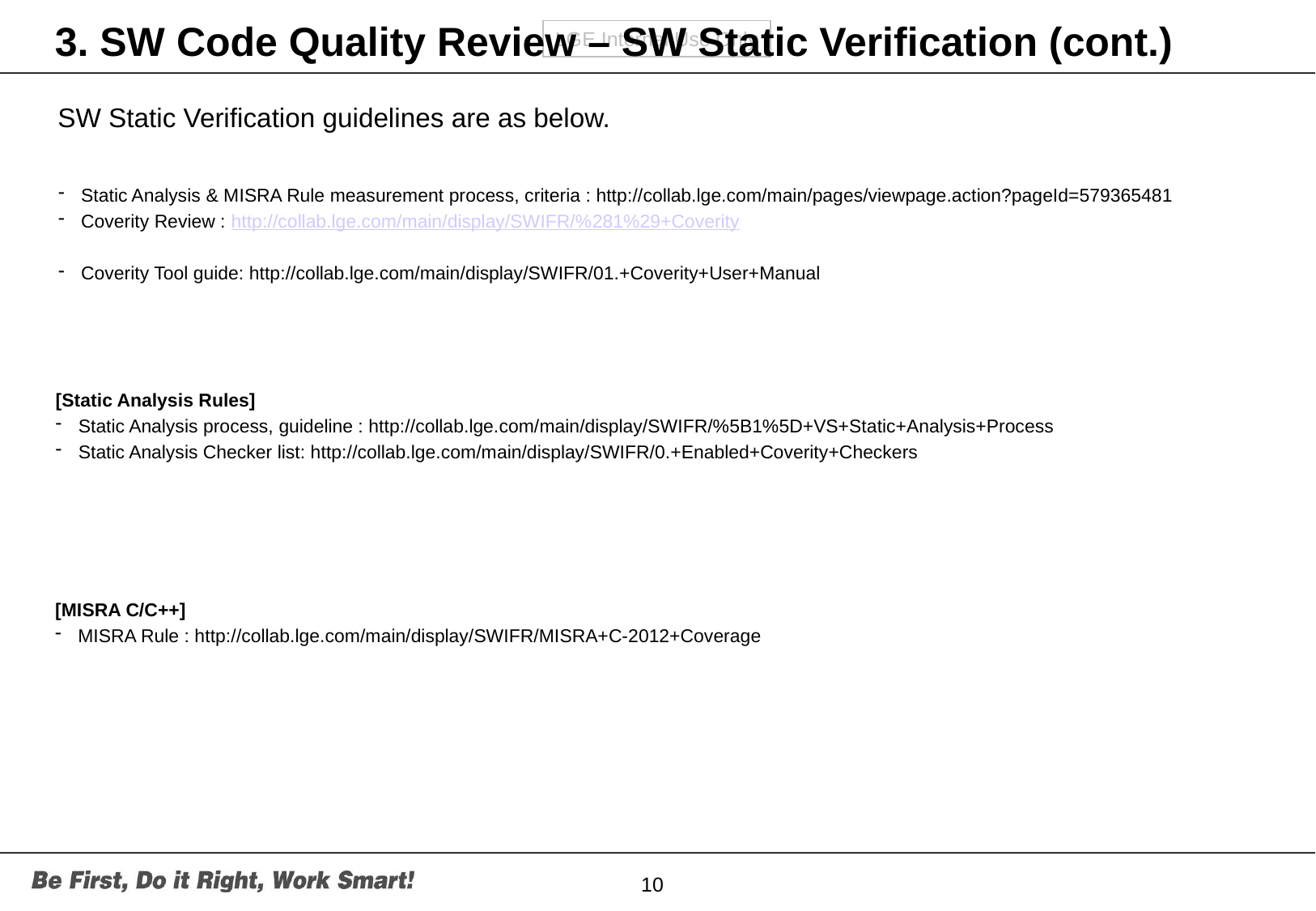

# 3. SW Code Quality Review – SW Static Verification (cont.)
SW Static Verification guidelines are as below.

Static Analysis & MISRA Rule measurement process, criteria : http://collab.lge.com/main/pages/viewpage.action?pageId=579365481
Coverity Review : http://collab.lge.com/main/display/SWIFR/%281%29+Coverity

Coverity Tool guide: http://collab.lge.com/main/display/SWIFR/01.+Coverity+User+Manual
[Static Analysis Rules]
Static Analysis process, guideline : http://collab.lge.com/main/display/SWIFR/%5B1%5D+VS+Static+Analysis+Process
Static Analysis Checker list: http://collab.lge.com/main/display/SWIFR/0.+Enabled+Coverity+Checkers
[MISRA C/C++]
MISRA Rule : http://collab.lge.com/main/display/SWIFR/MISRA+C-2012+Coverage